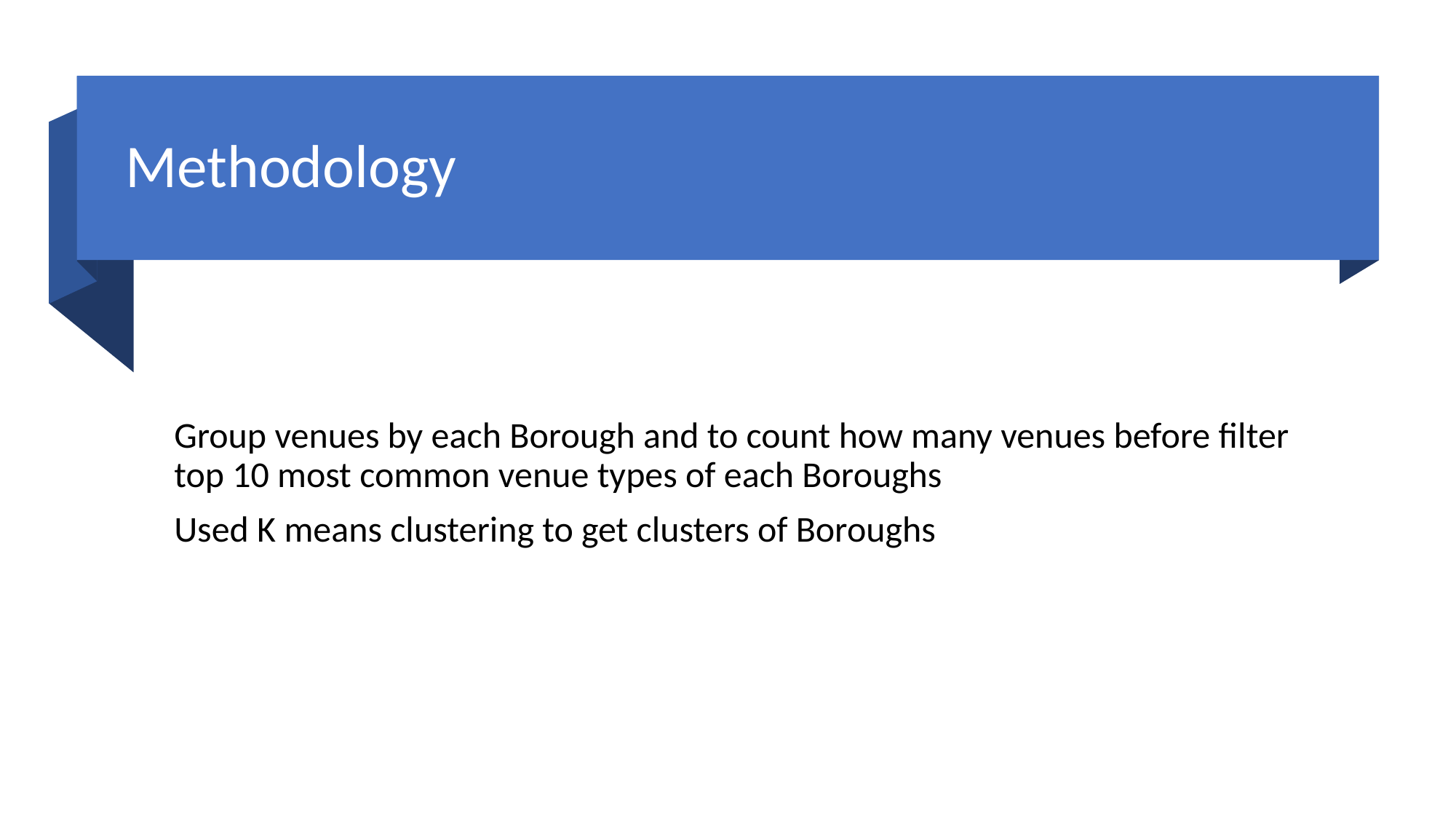

# Methodology

Group venues by each Borough and to count how many venues before filter top 10 most common venue types of each Boroughs
Used K means clustering to get clusters of Boroughs